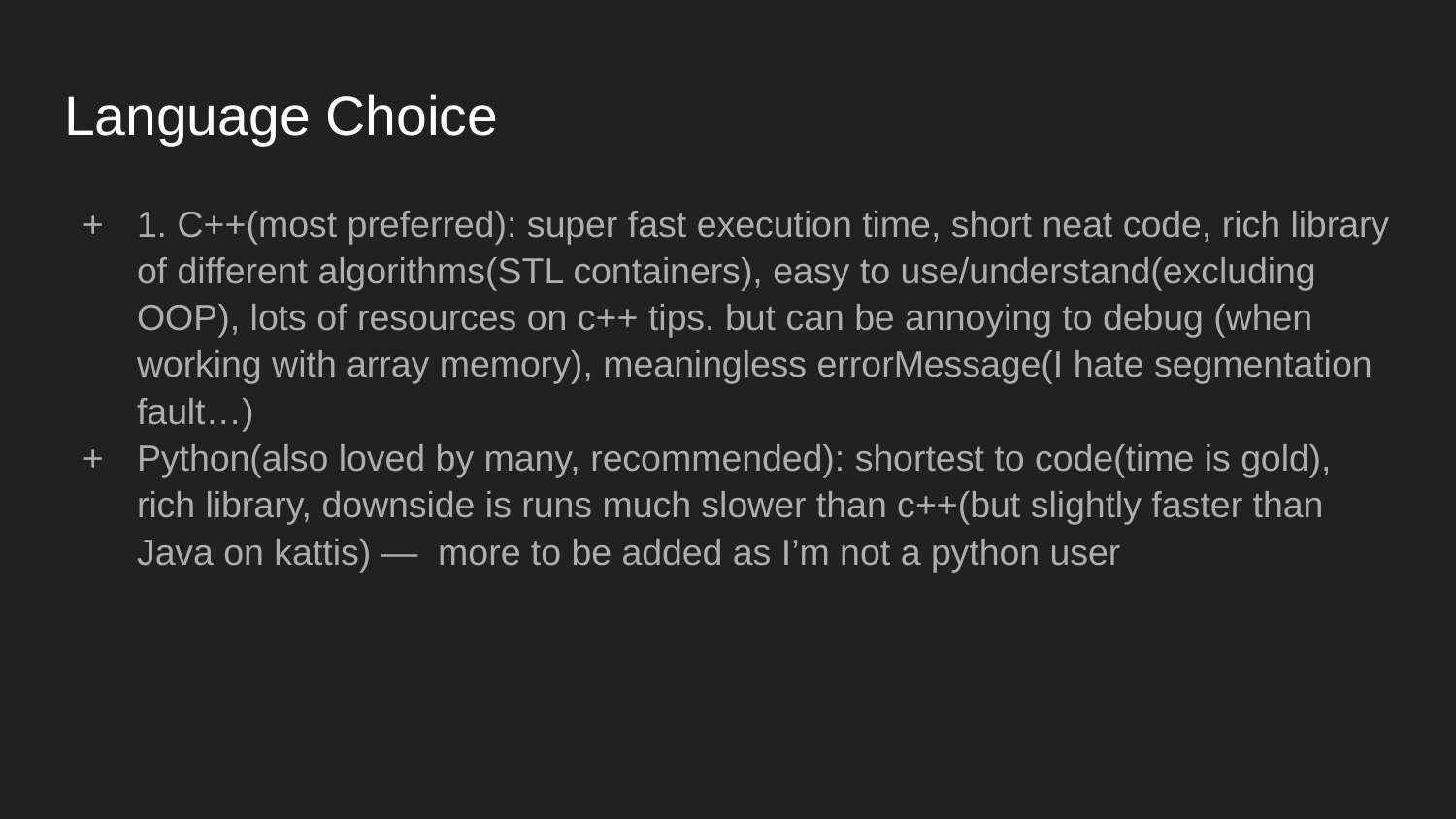

# Language Choice
1. C++(most preferred): super fast execution time, short neat code, rich library of different algorithms(STL containers), easy to use/understand(excluding OOP), lots of resources on c++ tips. but can be annoying to debug (when working with array memory), meaningless errorMessage(I hate segmentation fault…)
Python(also loved by many, recommended): shortest to code(time is gold), rich library, downside is runs much slower than c++(but slightly faster than Java on kattis) —  more to be added as I’m not a python user